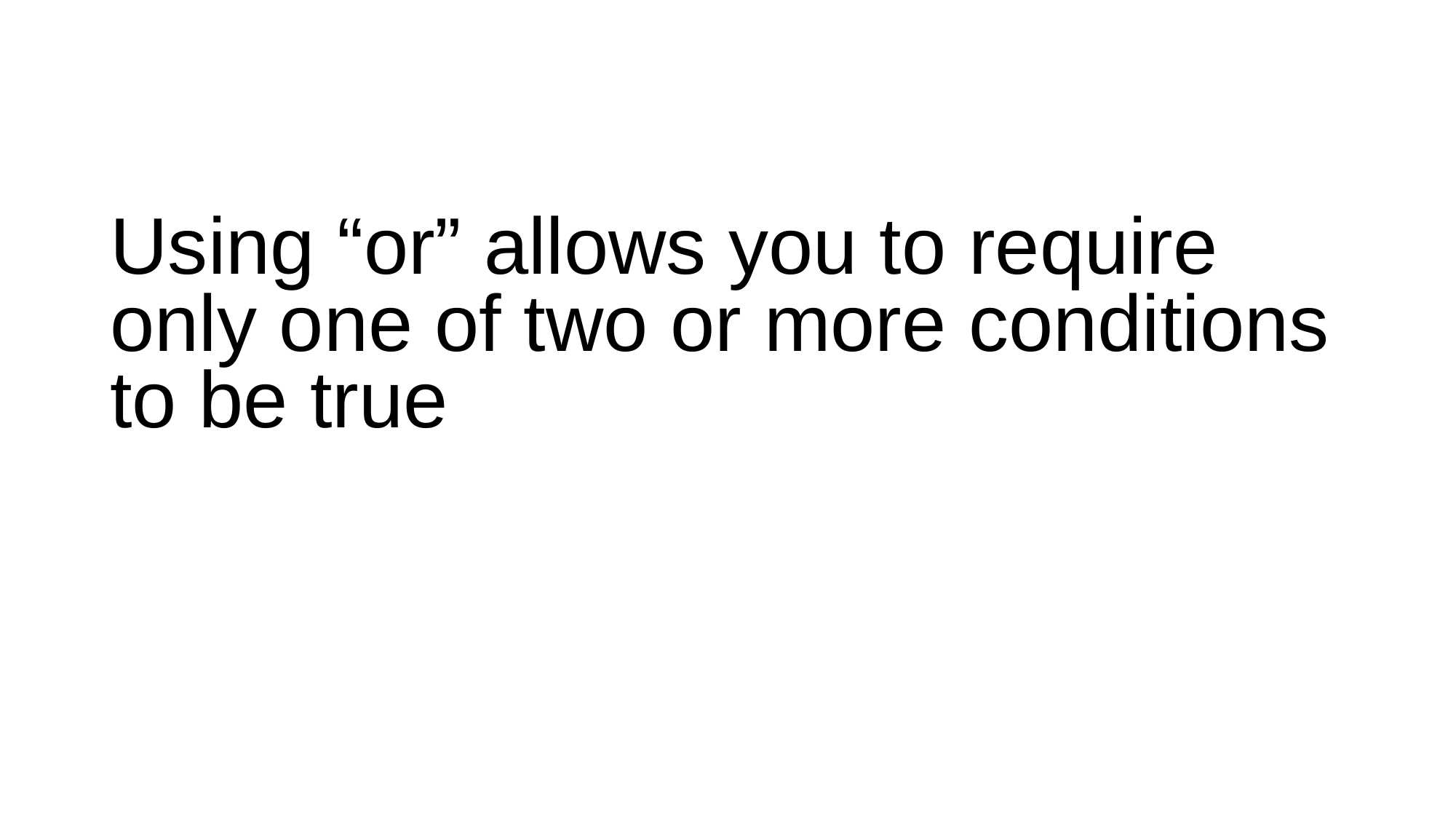

# Using “or” allows you to require only one of two or more conditions to be true